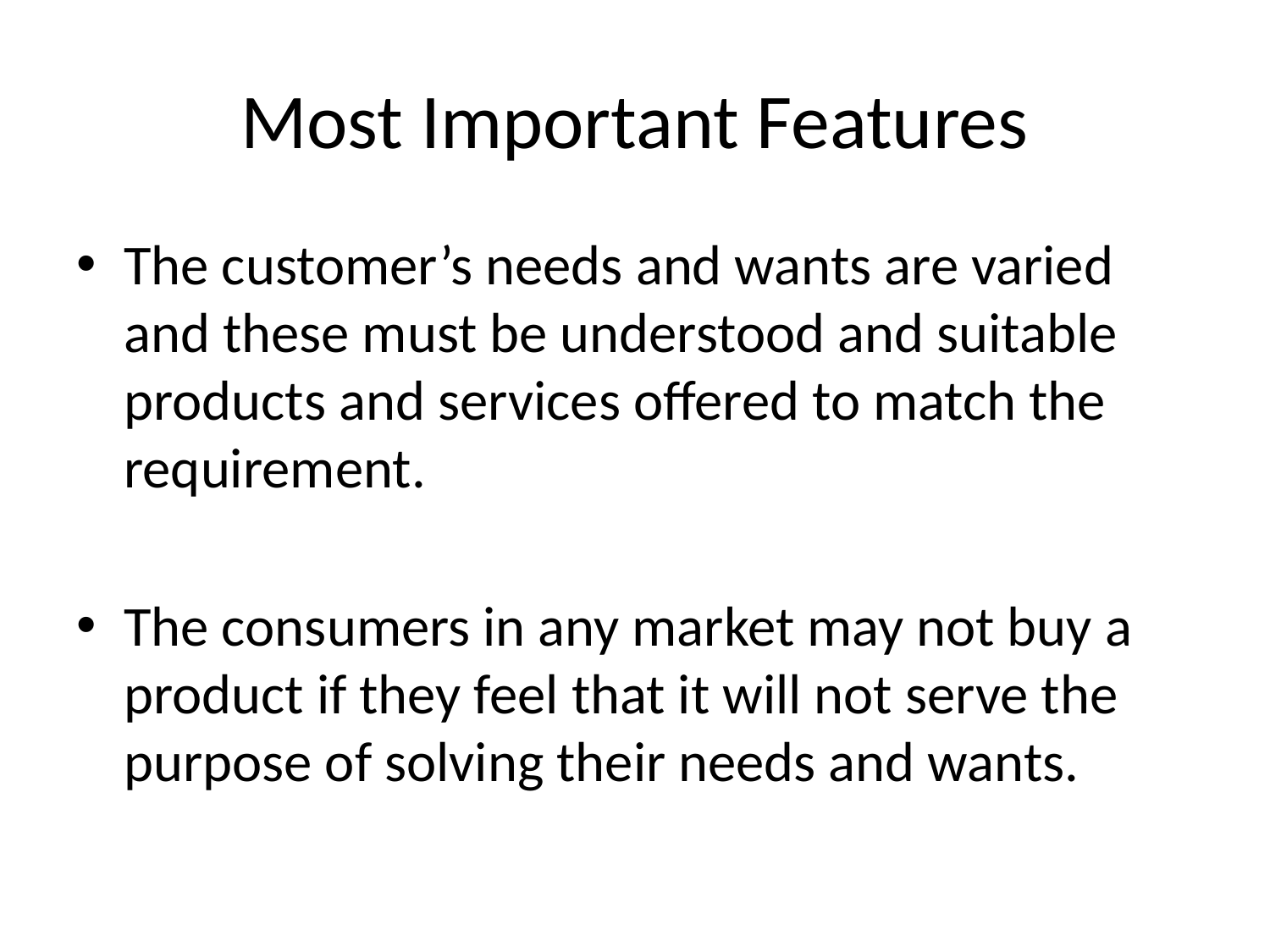

# Most Important Features
The customer’s needs and wants are varied and these must be understood and suitable products and services offered to match the requirement.

The consumers in any market may not buy a product if they feel that it will not serve the purpose of solving their needs and wants.